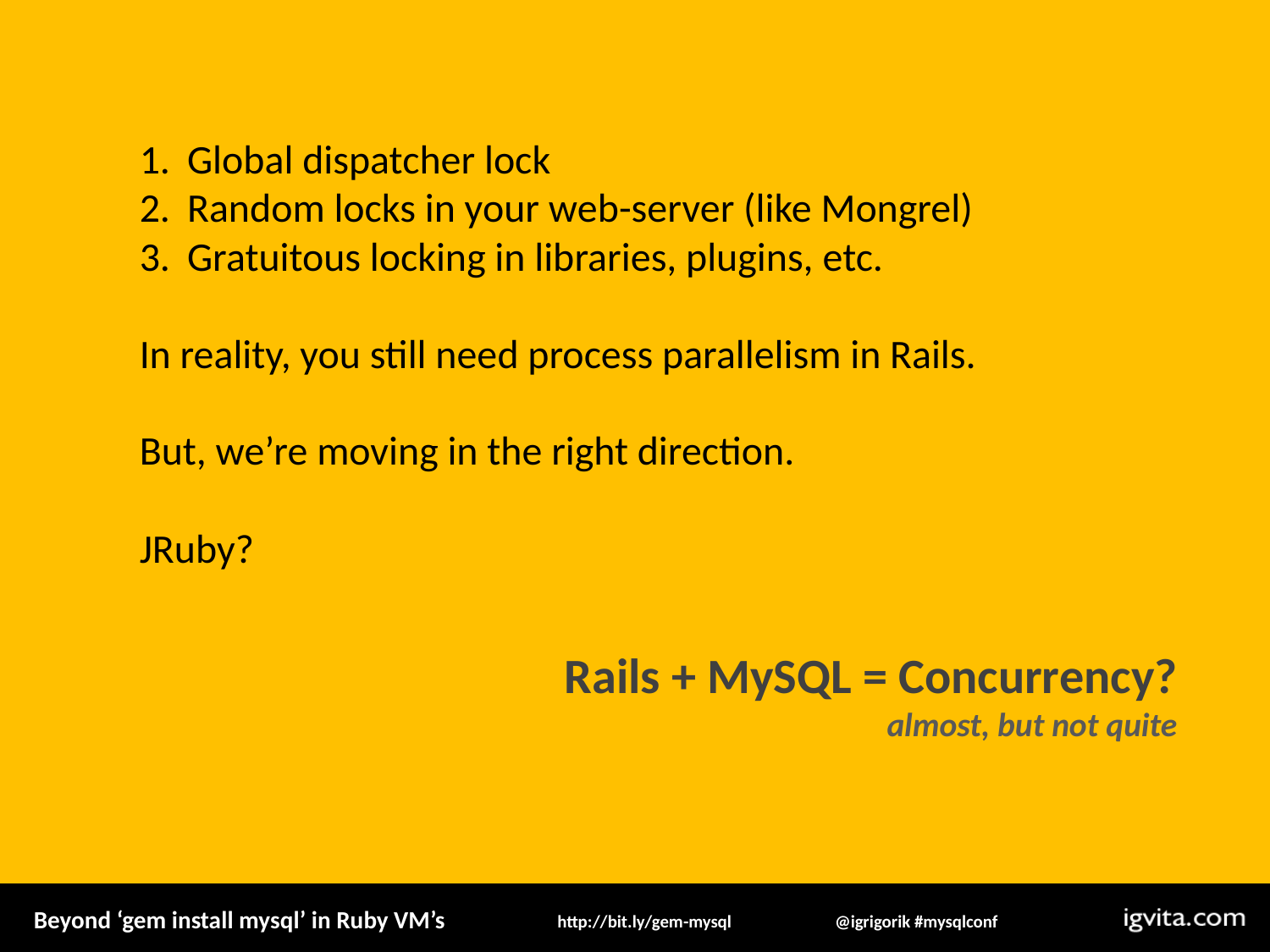

Global dispatcher lock
Random locks in your web-server (like Mongrel)
Gratuitous locking in libraries, plugins, etc.

In reality, you still need process parallelism in Rails.

But, we’re moving in the right direction.

JRuby?

Rails + MySQL = Concurrency?
almost, but not quite